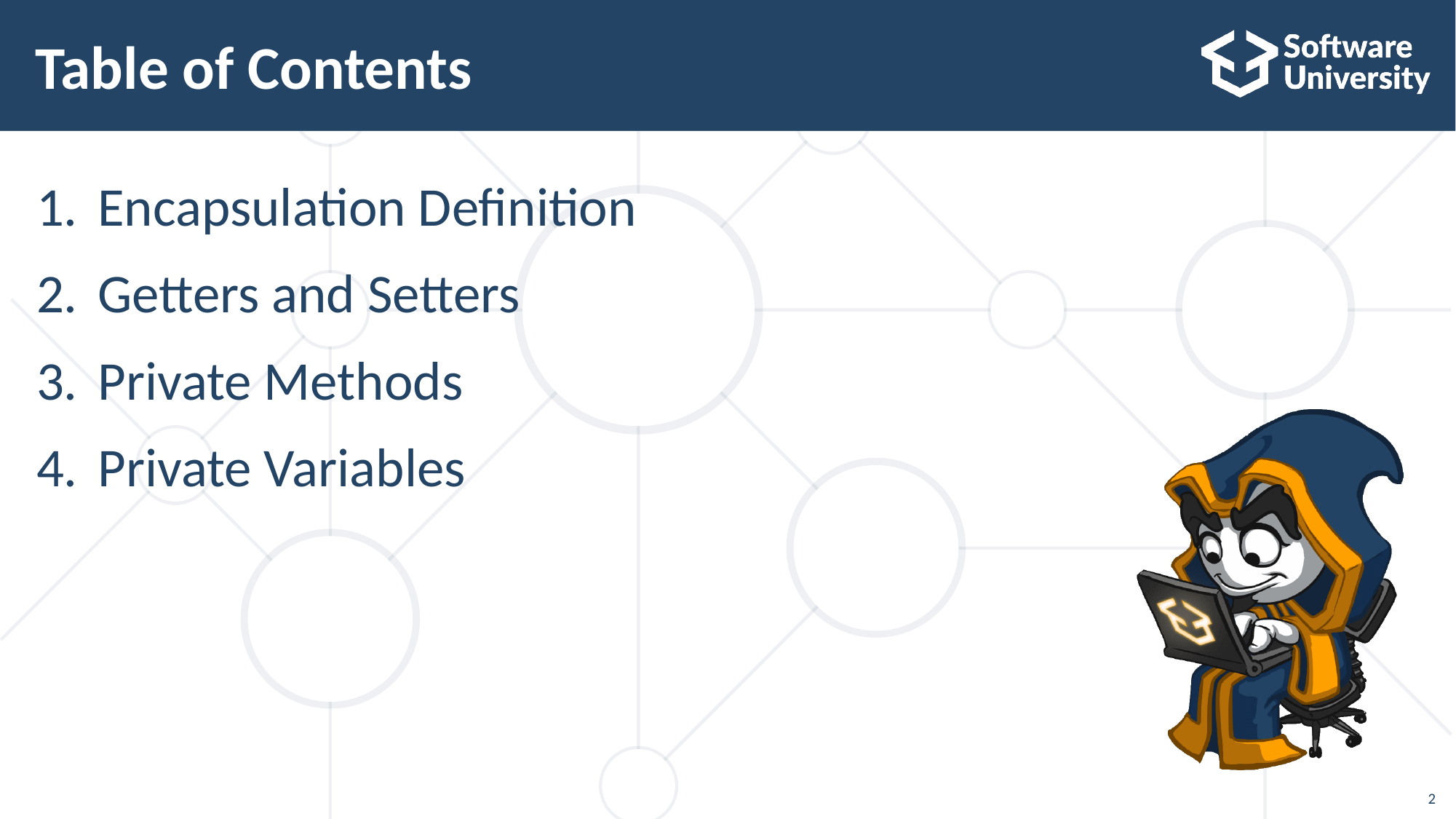

# Table of Contents
Encapsulation Definition
Getters and Setters
Private Methods
Private Variables
2